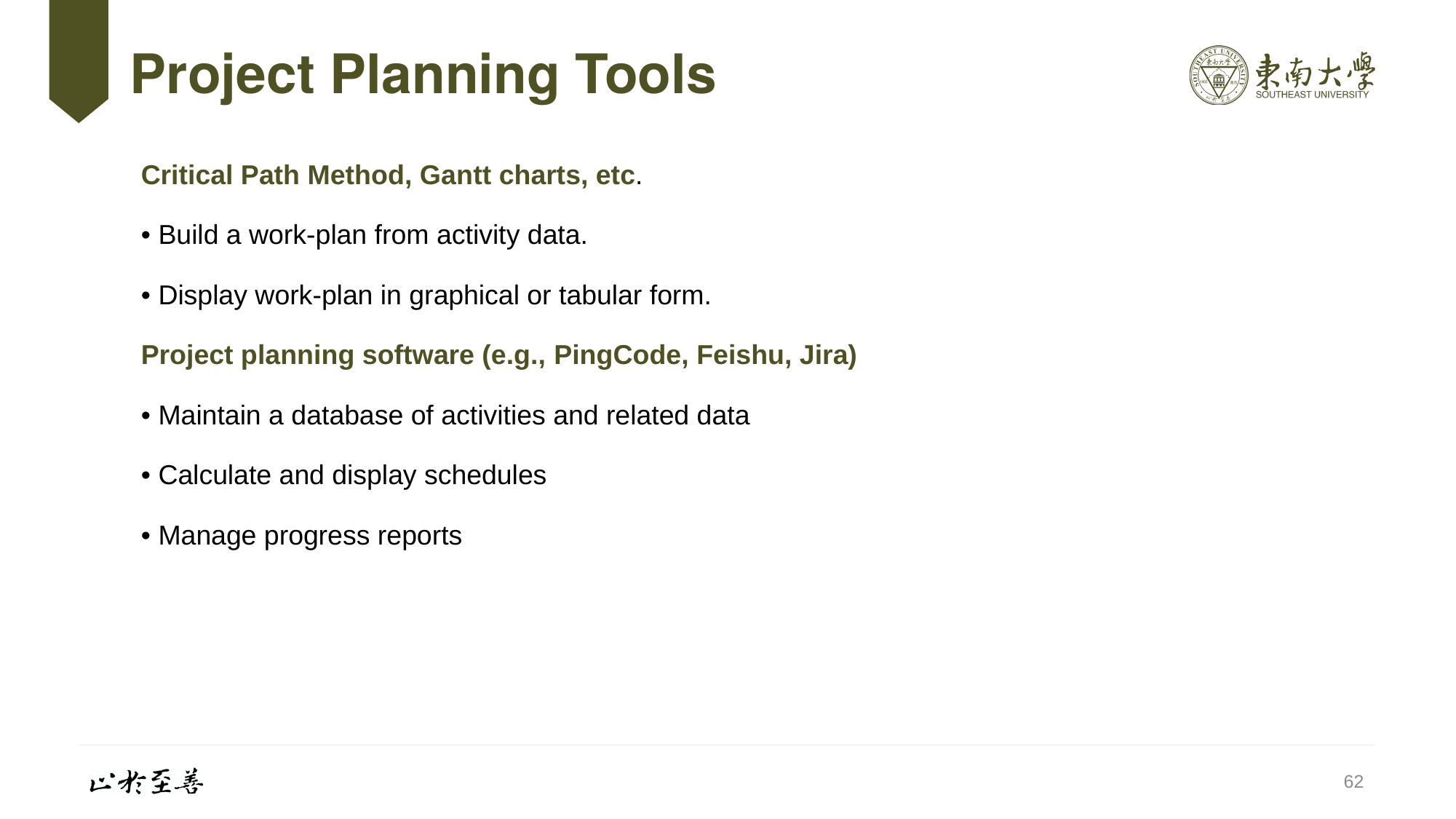

# Project Planning Tools
Critical Path Method, Gantt charts, etc.
• Build a work-plan from activity data.
• Display work-plan in graphical or tabular form.
Project planning software (e.g., PingCode, Feishu, Jira)
• Maintain a database of activities and related data
• Calculate and display schedules
• Manage progress reports
62